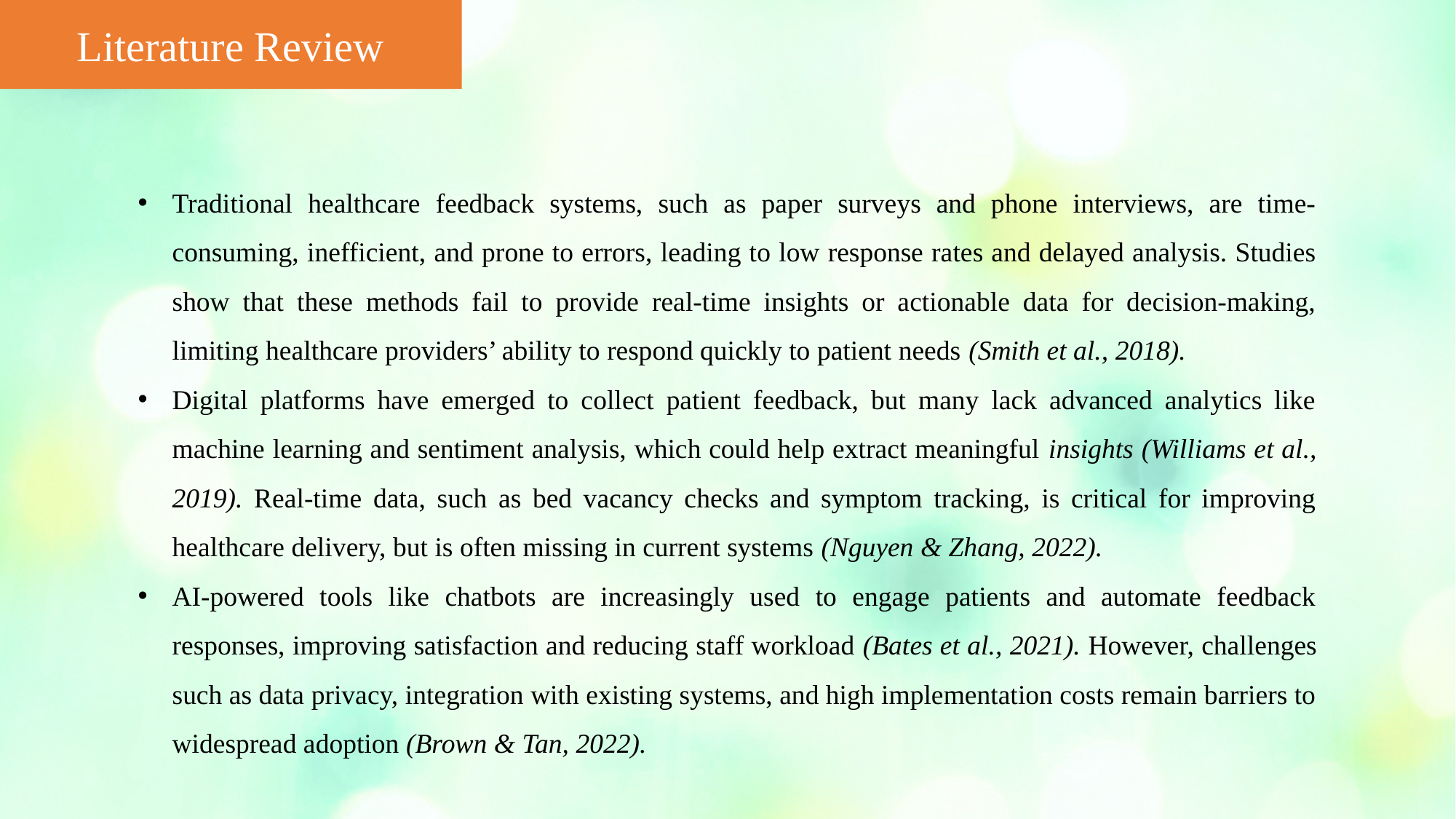

Literature Review
Traditional healthcare feedback systems, such as paper surveys and phone interviews, are time-consuming, inefficient, and prone to errors, leading to low response rates and delayed analysis. Studies show that these methods fail to provide real-time insights or actionable data for decision-making, limiting healthcare providers’ ability to respond quickly to patient needs (Smith et al., 2018).
Digital platforms have emerged to collect patient feedback, but many lack advanced analytics like machine learning and sentiment analysis, which could help extract meaningful insights (Williams et al., 2019). Real-time data, such as bed vacancy checks and symptom tracking, is critical for improving healthcare delivery, but is often missing in current systems (Nguyen & Zhang, 2022).
AI-powered tools like chatbots are increasingly used to engage patients and automate feedback responses, improving satisfaction and reducing staff workload (Bates et al., 2021). However, challenges such as data privacy, integration with existing systems, and high implementation costs remain barriers to widespread adoption (Brown & Tan, 2022).